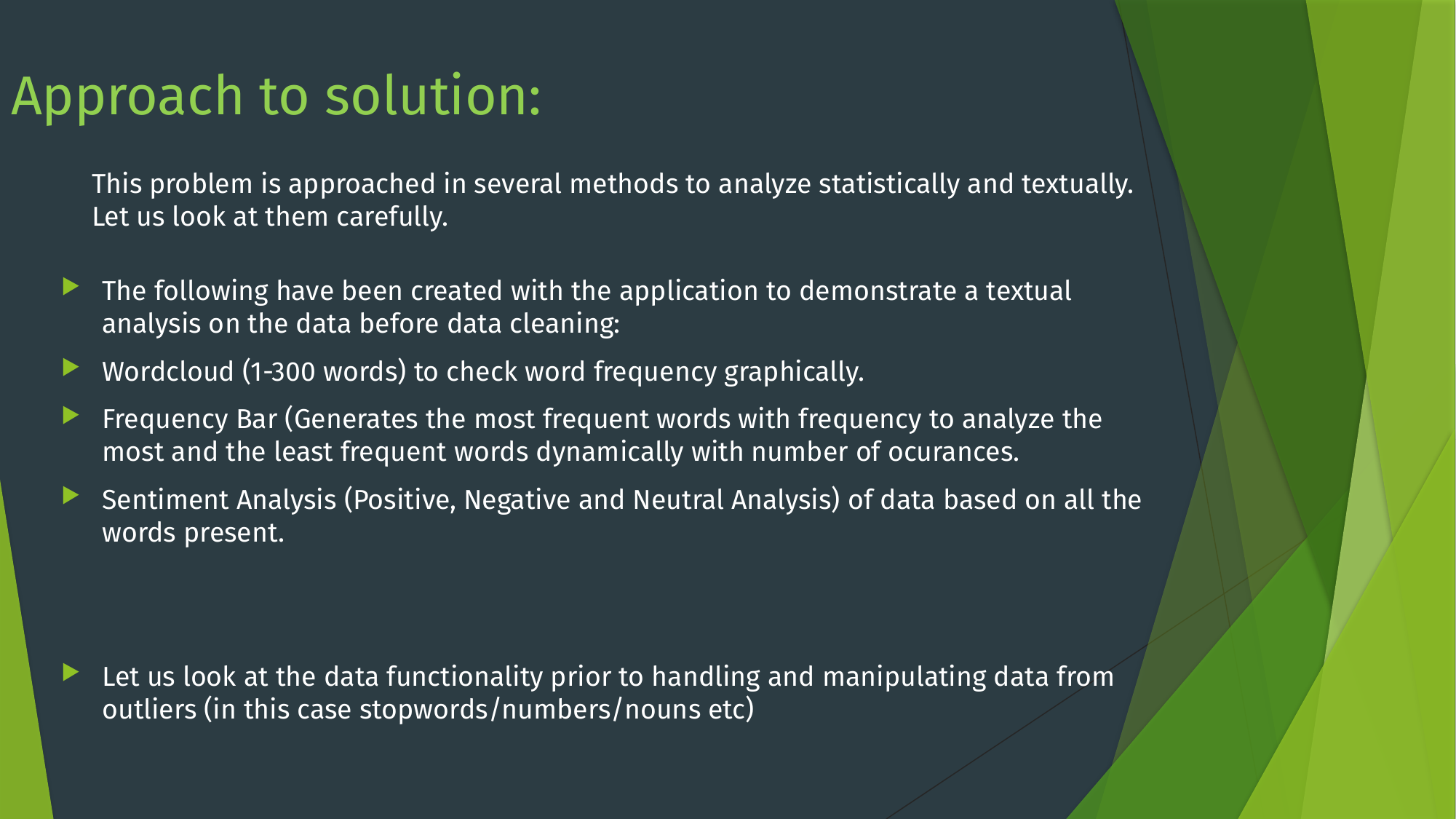

# Approach to solution:
This problem is approached in several methods to analyze statistically and textually. Let us look at them carefully.
The following have been created with the application to demonstrate a textual analysis on the data before data cleaning:
Wordcloud (1-300 words) to check word frequency graphically.
Frequency Bar (Generates the most frequent words with frequency to analyze the most and the least frequent words dynamically with number of ocurances.
Sentiment Analysis (Positive, Negative and Neutral Analysis) of data based on all the words present.

Let us look at the data functionality prior to handling and manipulating data from outliers (in this case stopwords/numbers/nouns etc)